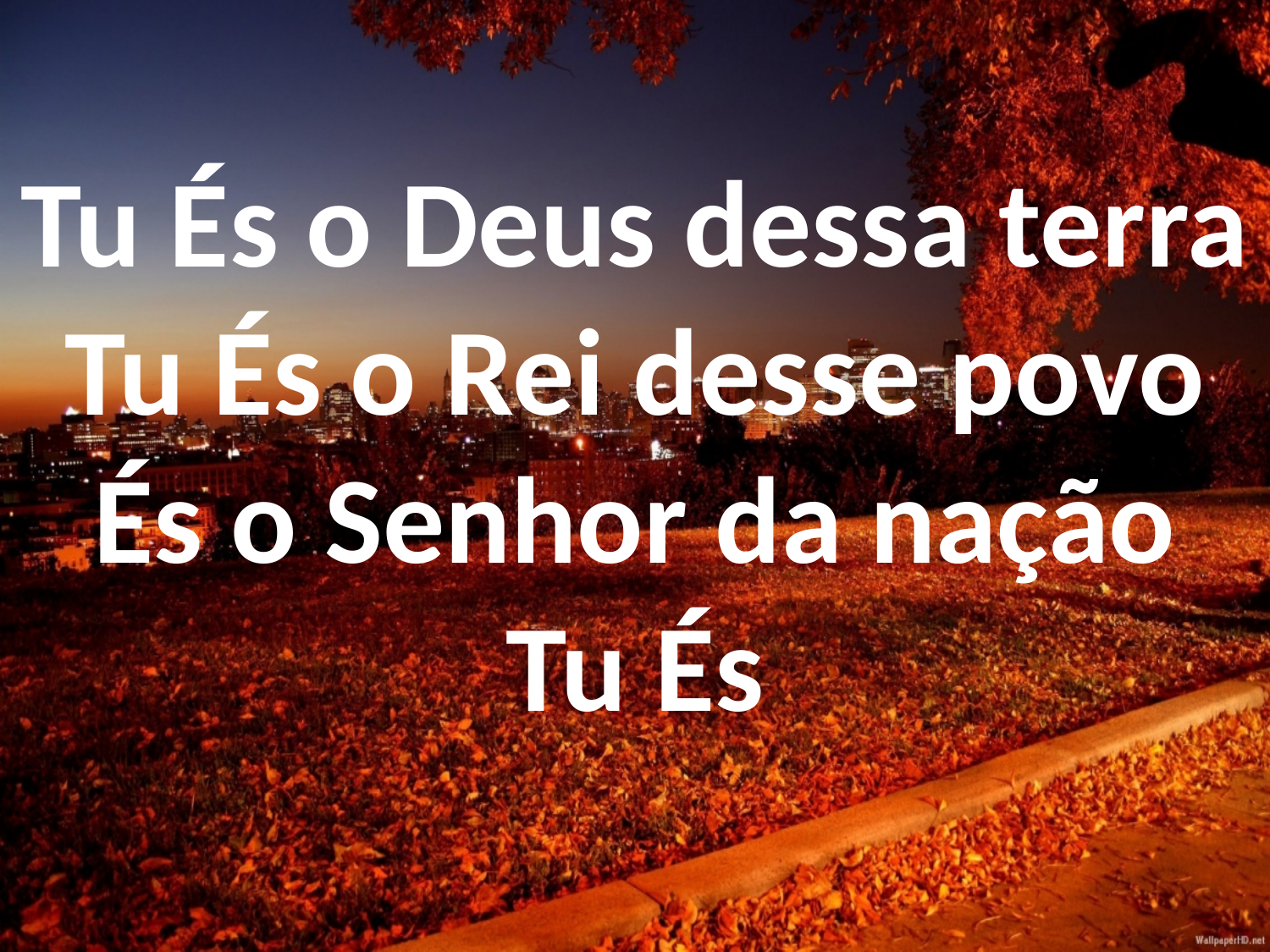

Tu És o Deus dessa terra
Tu És o Rei desse povo
És o Senhor da nação
Tu És